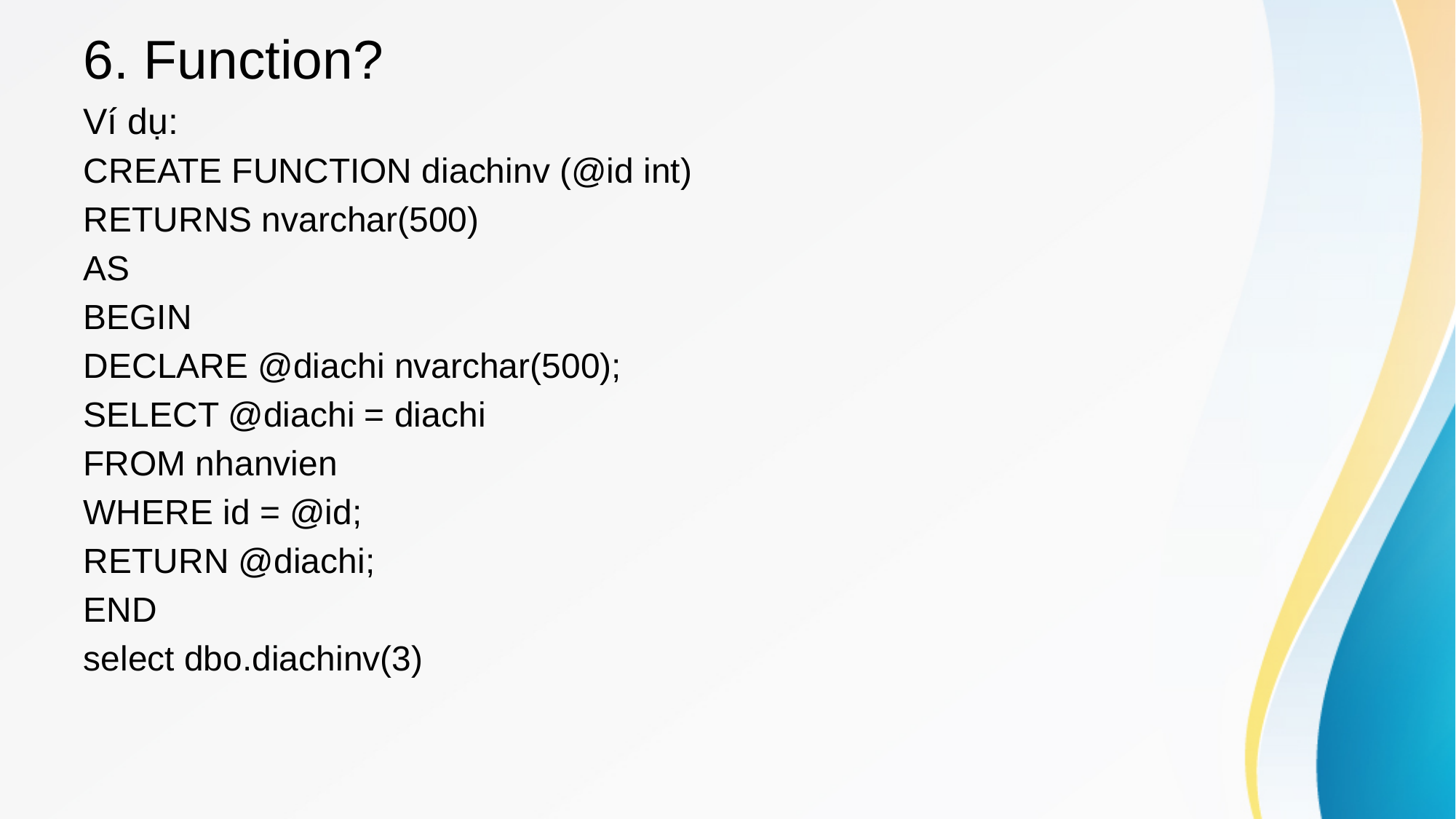

# 6. Function?
Ví dụ:
CREATE FUNCTION diachinv (@id int)
RETURNS nvarchar(500)
AS
BEGIN
DECLARE @diachi nvarchar(500);
SELECT @diachi = diachi
FROM nhanvien
WHERE id = @id;
RETURN @diachi;
END
select dbo.diachinv(3)